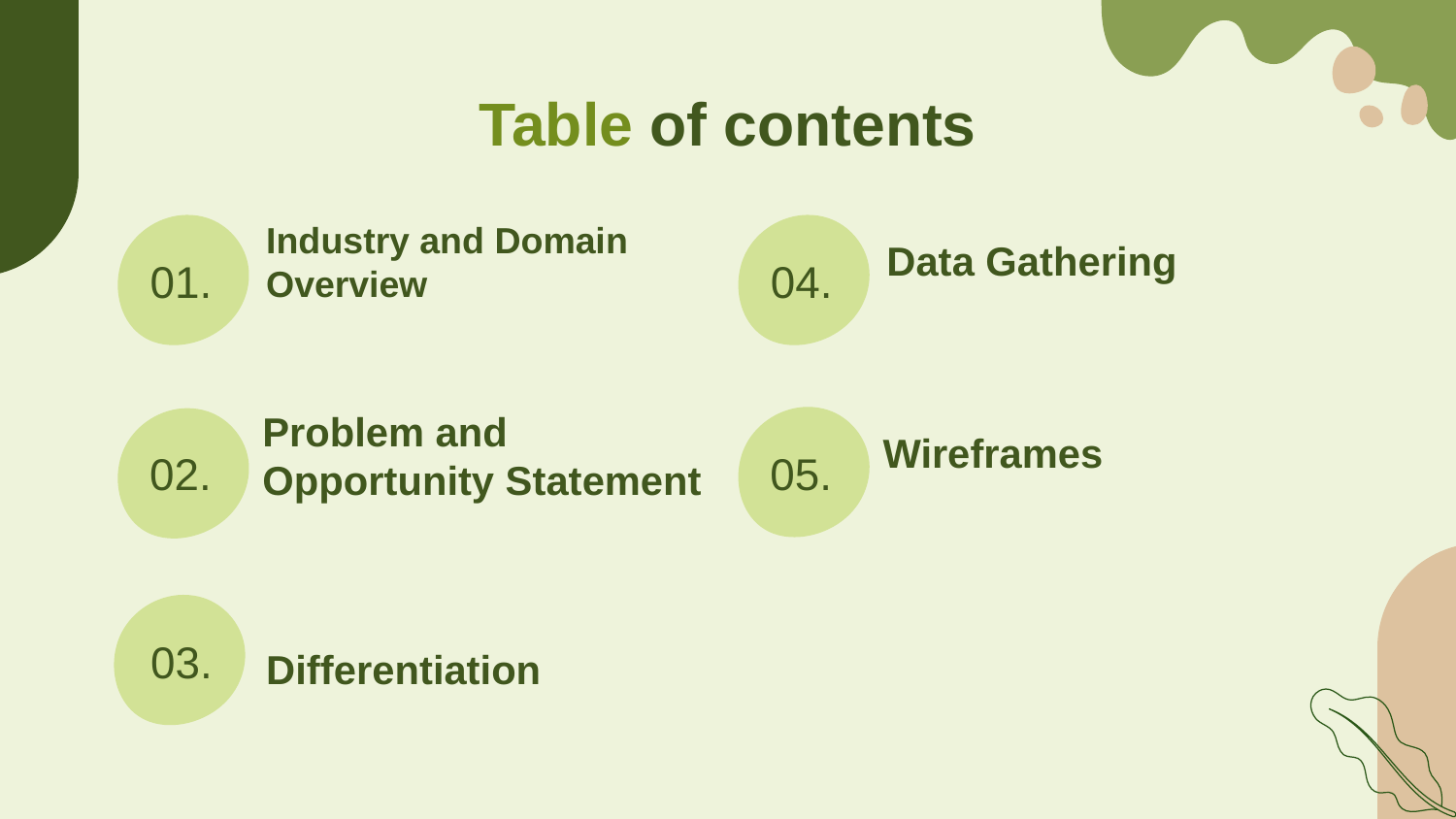

Table of contents
Data Gathering

# Industry and Domain Overview
01.
04.

Wireframes

02.
05.
Problem and Opportunity Statement

03.
Differentiation